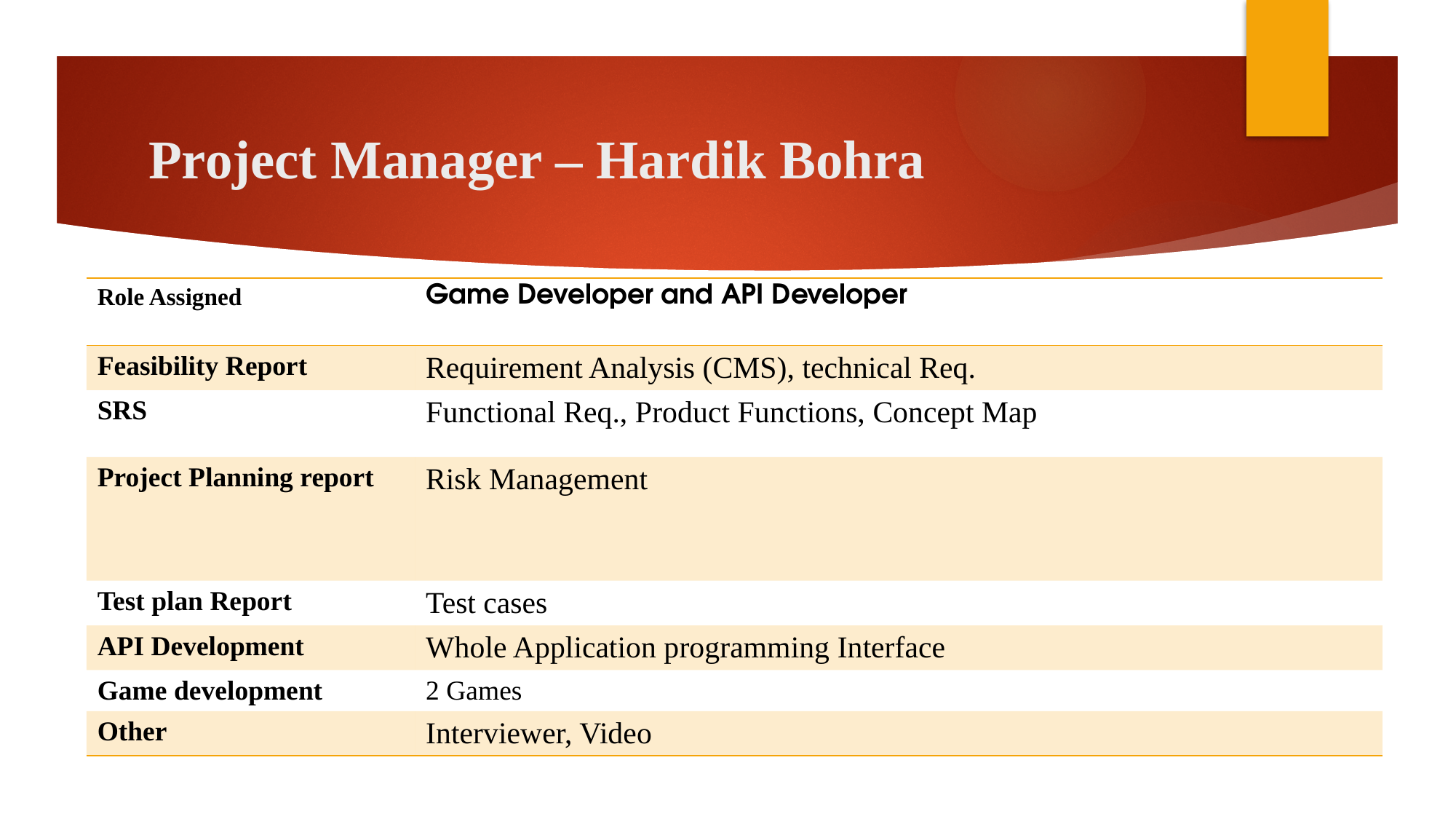

# Project Manager – Hardik Bohra
| Role Assigned | Game Developer and API Developer |
| --- | --- |
| Feasibility Report | Requirement Analysis (CMS), technical Req. |
| SRS | Functional Req., Product Functions, Concept Map |
| Project Planning report | Risk Management |
| Test plan Report | Test cases |
| API Development | Whole Application programming Interface |
| Game development | 2 Games |
| Other | Interviewer, Video |